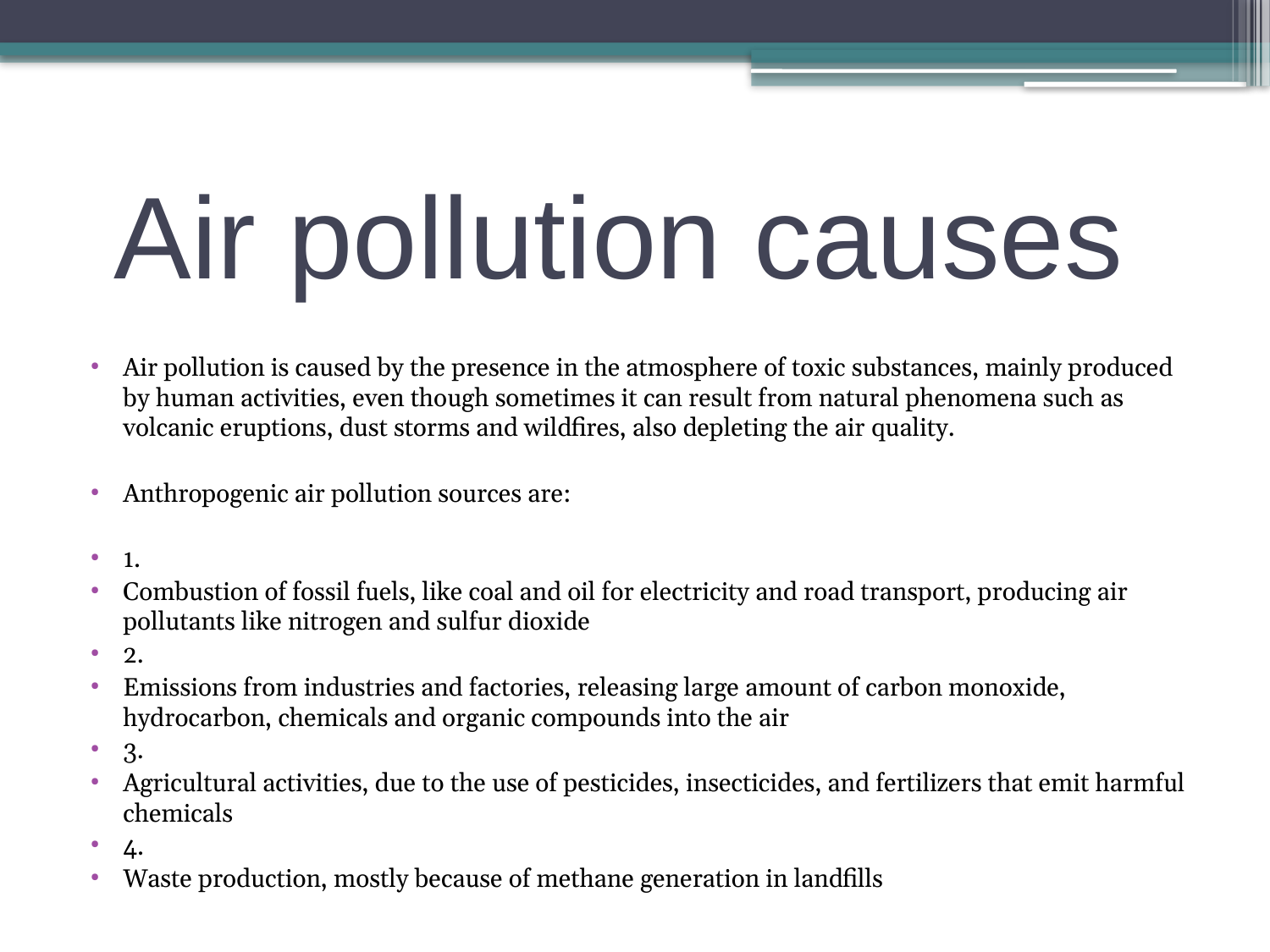

# Air pollution causes

Air pollution is caused by the presence in the atmosphere of toxic substances, mainly produced by human activities, even though sometimes it can result from natural phenomena such as volcanic eruptions, dust storms and wildfires, also depleting the air quality.

Anthropogenic air pollution sources are:

1.
Combustion of fossil fuels, like coal and oil for electricity and road transport, producing air pollutants like nitrogen and sulfur dioxide
2.
Emissions from industries and factories, releasing large amount of carbon monoxide, hydrocarbon, chemicals and organic compounds into the air
3.
Agricultural activities, due to the use of pesticides, insecticides, and fertilizers that emit harmful chemicals
4.
Waste production, mostly because of methane generation in landfills